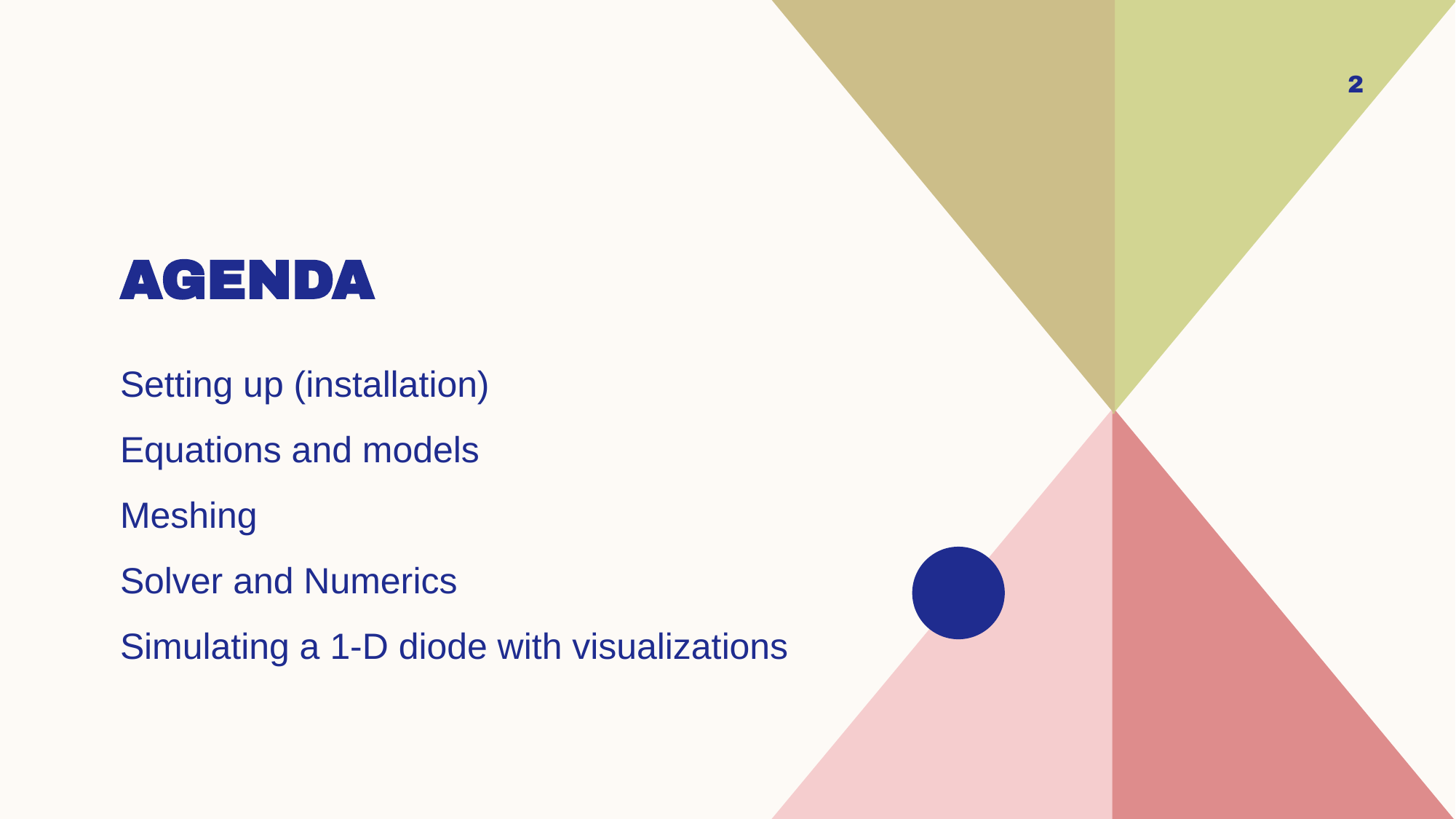

2
# agenda
Setting up (installation)
Equations and models
Meshing
Solver and Numerics
Simulating a 1-D diode with visualizations